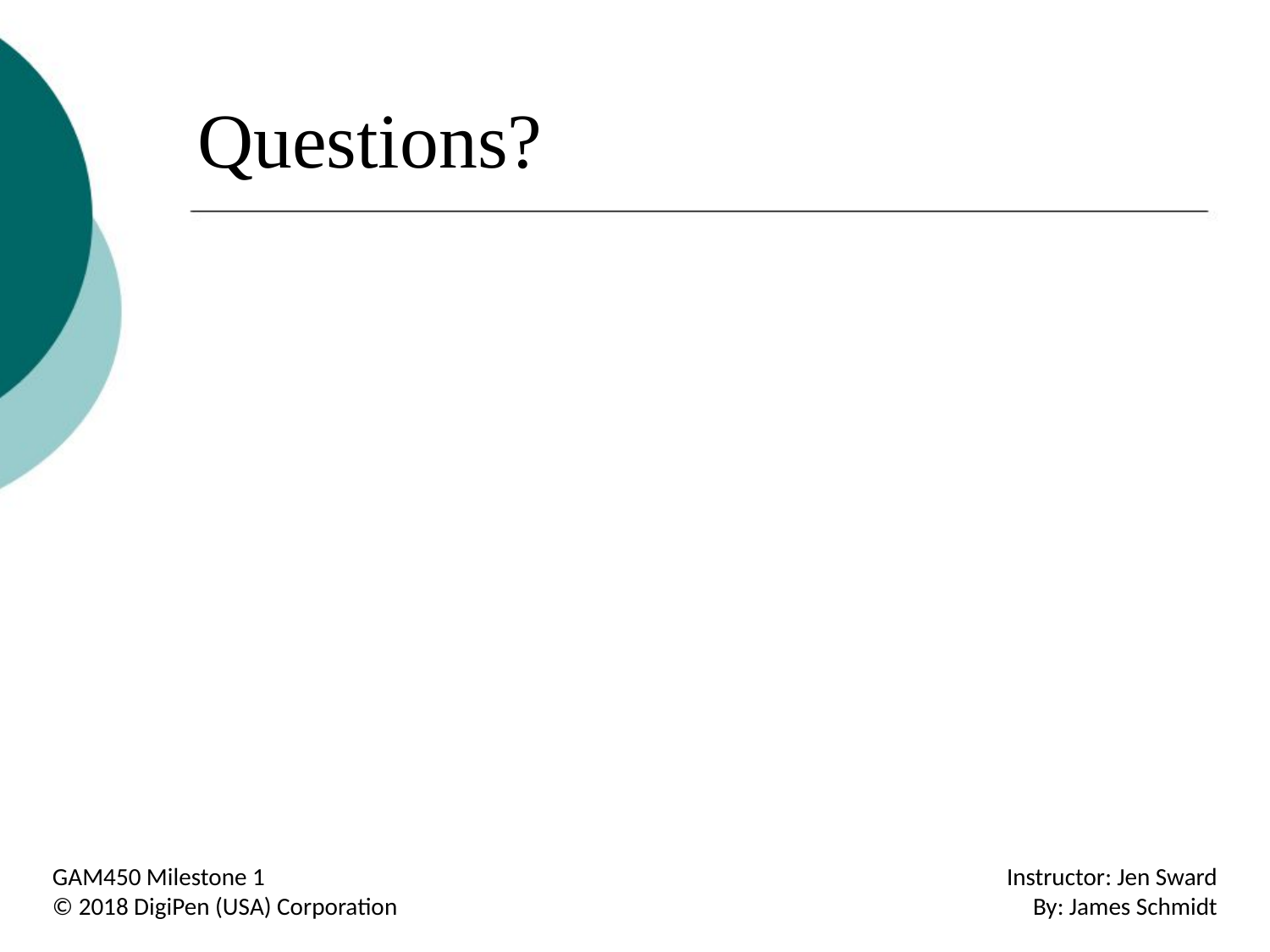

# Questions?

GAM450 Milestone 1
© 2018 DigiPen (USA) Corporation
Instructor: Jen Sward
By: James Schmidt